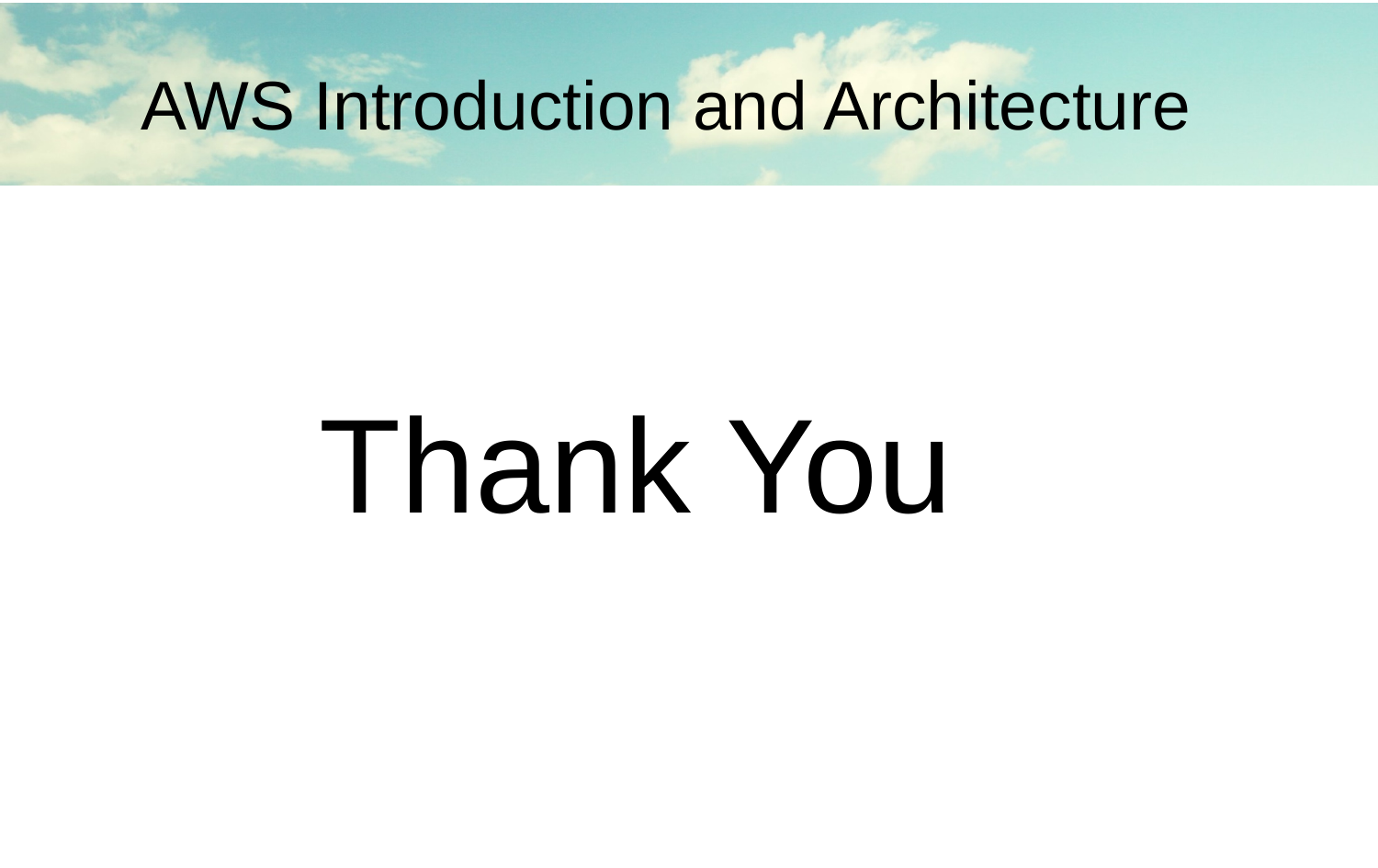

AWS Introduction and Architecture
# Thank You